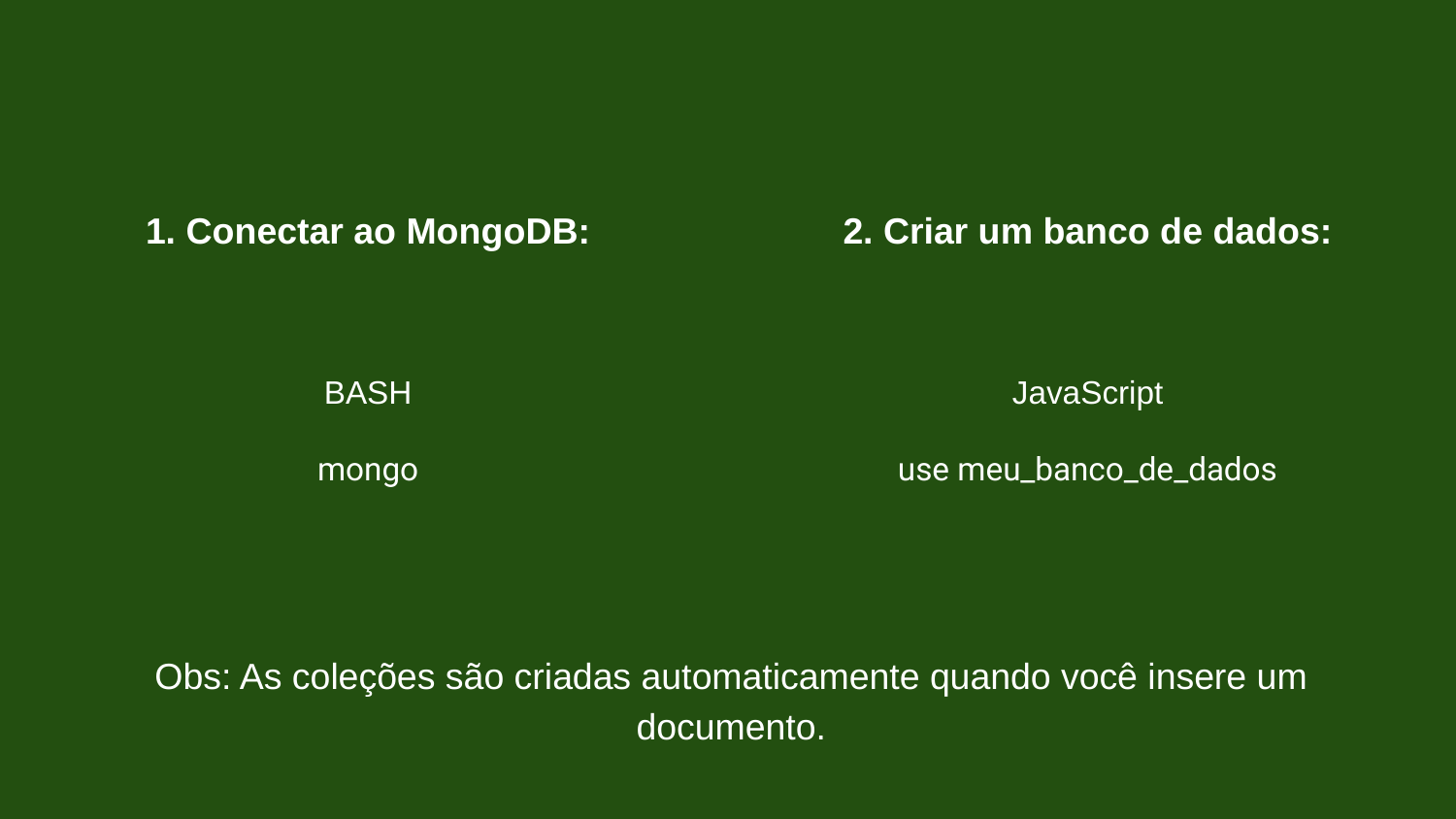

1. Conectar ao MongoDB:

BASH
mongo
2. Criar um banco de dados:

JavaScript
use meu_banco_de_dados

Obs: As coleções são criadas automaticamente quando você insere um documento.